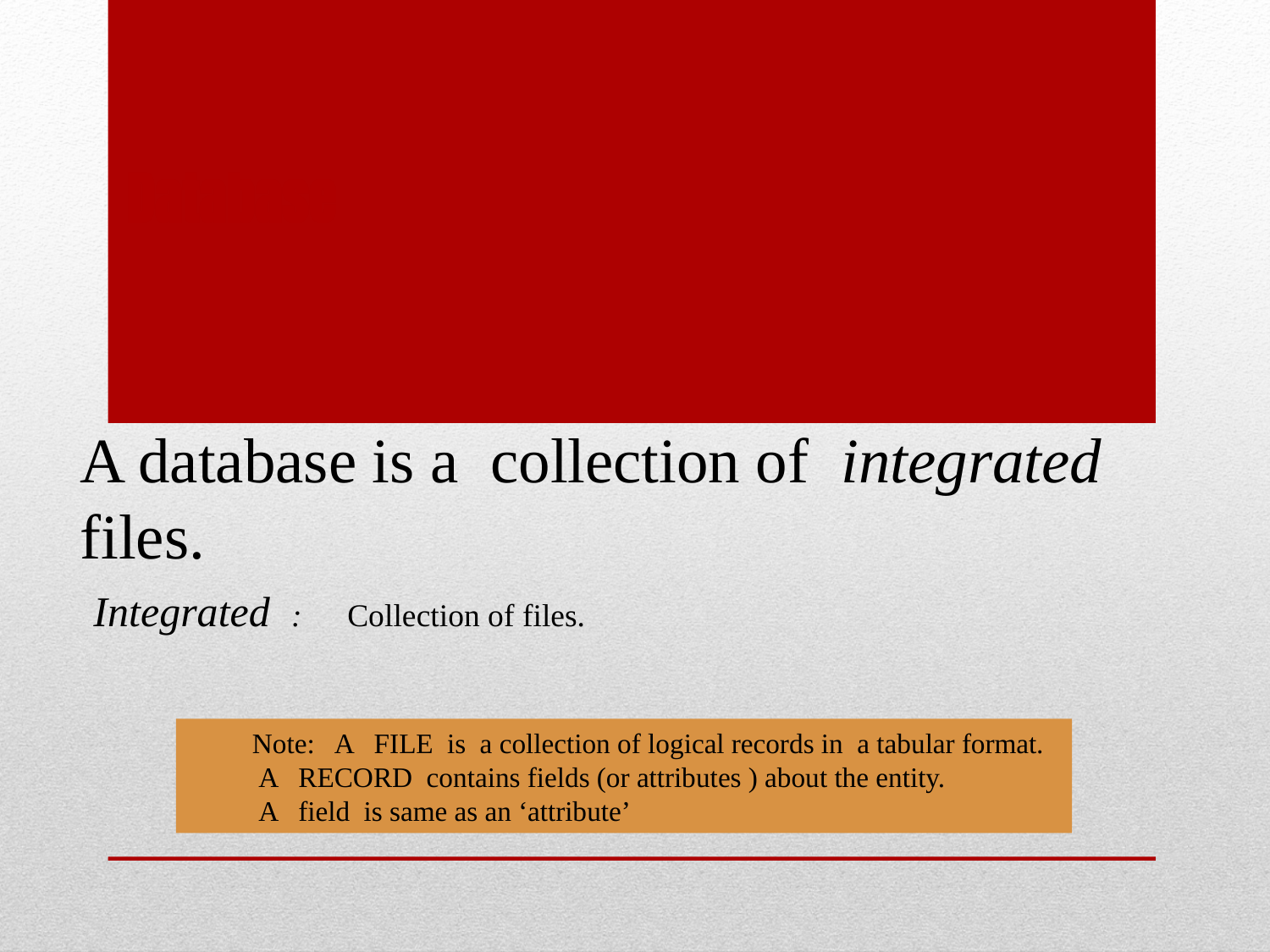

# Database
A database is a  collection of  integrated  files.
Integrated  :	Collection of files.
Note:   A   FILE  is  a collection of logical records in  a tabular format.
          A   RECORD  contains fields (or attributes ) about the entity.
          A   field  is same as an ‘attribute’